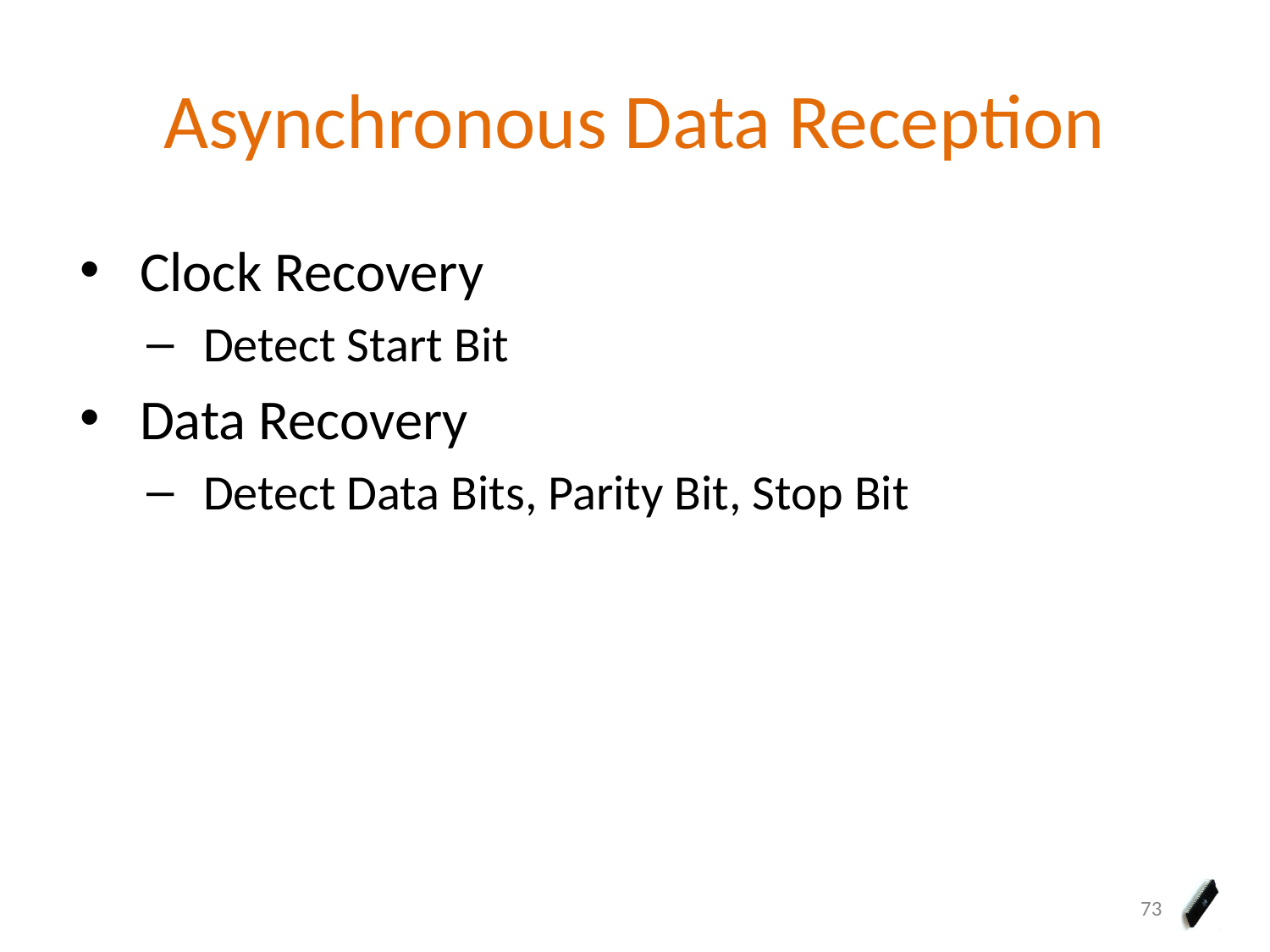

# Asynchronous Data Reception
Clock Recovery
Detect Start Bit
Data Recovery
Detect Data Bits, Parity Bit, Stop Bit
73